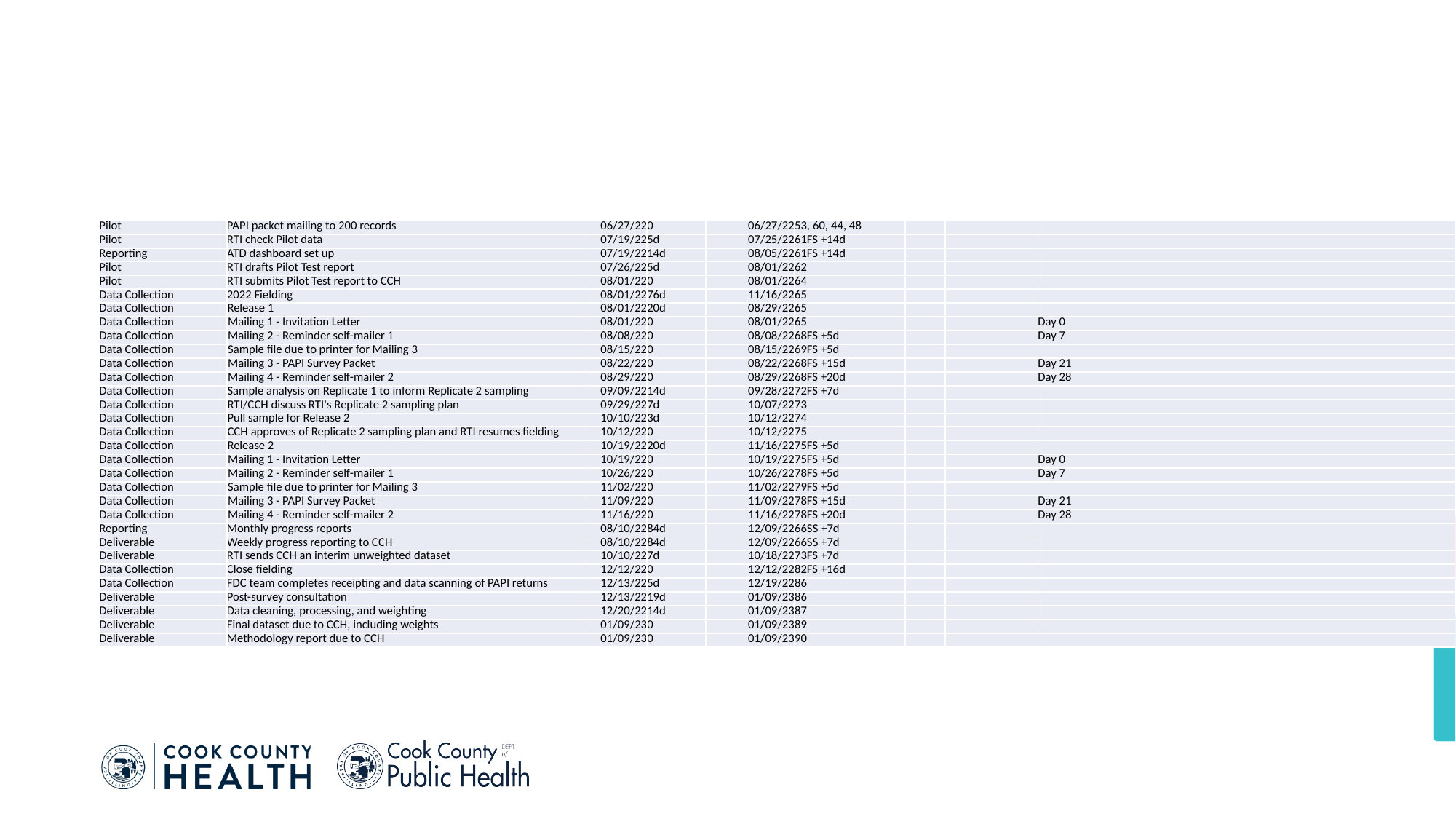

#

| Pilot | PAPI packet mailing to 200 records | 06/27/22 | 0 | 06/27/22 | 53, 60, 44, 48 |  |  |  |
| --- | --- | --- | --- | --- | --- | --- | --- | --- |
| Pilot | RTI check Pilot data | 07/19/22 | 5d | 07/25/22 | 61FS +14d |  |  |  |
| Reporting | ATD dashboard set up | 07/19/22 | 14d | 08/05/22 | 61FS +14d |  |  |  |
| Pilot | RTI drafts Pilot Test report | 07/26/22 | 5d | 08/01/22 | 62 |  |  |  |
| Pilot | RTI submits Pilot Test report to CCH | 08/01/22 | 0 | 08/01/22 | 64 |  |  |  |
| Data Collection | 2022 Fielding | 08/01/22 | 76d | 11/16/22 | 65 |  |  |  |
| Data Collection | Release 1 | 08/01/22 | 20d | 08/29/22 | 65 |  |  |  |
| Data Collection | Mailing 1 - Invitation Letter | 08/01/22 | 0 | 08/01/22 | 65 |  |  | Day 0 |
| Data Collection | Mailing 2 - Reminder self-mailer 1 | 08/08/22 | 0 | 08/08/22 | 68FS +5d |  |  | Day 7 |
| Data Collection | Sample file due to printer for Mailing 3 | 08/15/22 | 0 | 08/15/22 | 69FS +5d |  |  |  |
| Data Collection | Mailing 3 - PAPI Survey Packet | 08/22/22 | 0 | 08/22/22 | 68FS +15d |  |  | Day 21 |
| Data Collection | Mailing 4 - Reminder self-mailer 2 | 08/29/22 | 0 | 08/29/22 | 68FS +20d |  |  | Day 28 |
| Data Collection | Sample analysis on Replicate 1 to inform Replicate 2 sampling | 09/09/22 | 14d | 09/28/22 | 72FS +7d |  |  |  |
| Data Collection | RTI/CCH discuss RTI's Replicate 2 sampling plan | 09/29/22 | 7d | 10/07/22 | 73 |  |  |  |
| Data Collection | Pull sample for Release 2 | 10/10/22 | 3d | 10/12/22 | 74 |  |  |  |
| Data Collection | CCH approves of Replicate 2 sampling plan and RTI resumes fielding | 10/12/22 | 0 | 10/12/22 | 75 |  |  |  |
| Data Collection | Release 2 | 10/19/22 | 20d | 11/16/22 | 75FS +5d |  |  |  |
| Data Collection | Mailing 1 - Invitation Letter | 10/19/22 | 0 | 10/19/22 | 75FS +5d |  |  | Day 0 |
| Data Collection | Mailing 2 - Reminder self-mailer 1 | 10/26/22 | 0 | 10/26/22 | 78FS +5d |  |  | Day 7 |
| Data Collection | Sample file due to printer for Mailing 3 | 11/02/22 | 0 | 11/02/22 | 79FS +5d |  |  |  |
| Data Collection | Mailing 3 - PAPI Survey Packet | 11/09/22 | 0 | 11/09/22 | 78FS +15d |  |  | Day 21 |
| Data Collection | Mailing 4 - Reminder self-mailer 2 | 11/16/22 | 0 | 11/16/22 | 78FS +20d |  |  | Day 28 |
| Reporting | Monthly progress reports | 08/10/22 | 84d | 12/09/22 | 66SS +7d |  |  |  |
| Deliverable | Weekly progress reporting to CCH | 08/10/22 | 84d | 12/09/22 | 66SS +7d |  |  |  |
| Deliverable | RTI sends CCH an interim unweighted dataset | 10/10/22 | 7d | 10/18/22 | 73FS +7d |  |  |  |
| Data Collection | Close fielding | 12/12/22 | 0 | 12/12/22 | 82FS +16d |  |  |  |
| Data Collection | FDC team completes receipting and data scanning of PAPI returns | 12/13/22 | 5d | 12/19/22 | 86 |  |  |  |
| Deliverable | Post-survey consultation | 12/13/22 | 19d | 01/09/23 | 86 |  |  |  |
| Deliverable | Data cleaning, processing, and weighting | 12/20/22 | 14d | 01/09/23 | 87 |  |  |  |
| Deliverable | Final dataset due to CCH, including weights | 01/09/23 | 0 | 01/09/23 | 89 |  |  |  |
| Deliverable | Methodology report due to CCH | 01/09/23 | 0 | 01/09/23 | 90 |  |  |  |